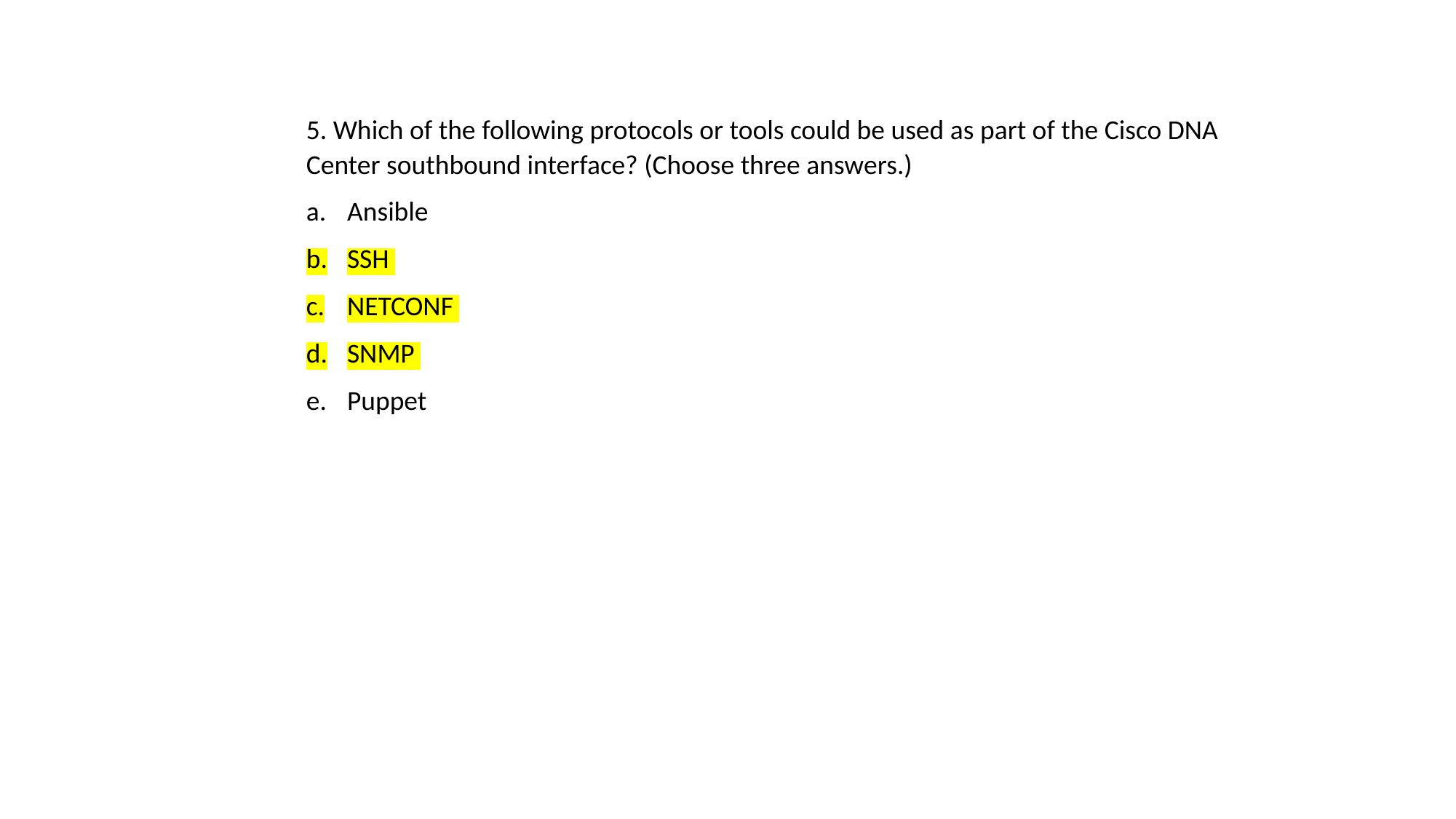

5. Which of the following protocols or tools could be used as part of the Cisco DNA Center southbound interface? (Choose three answers.)
Ansible
SSH
NETCONF
SNMP
Puppet